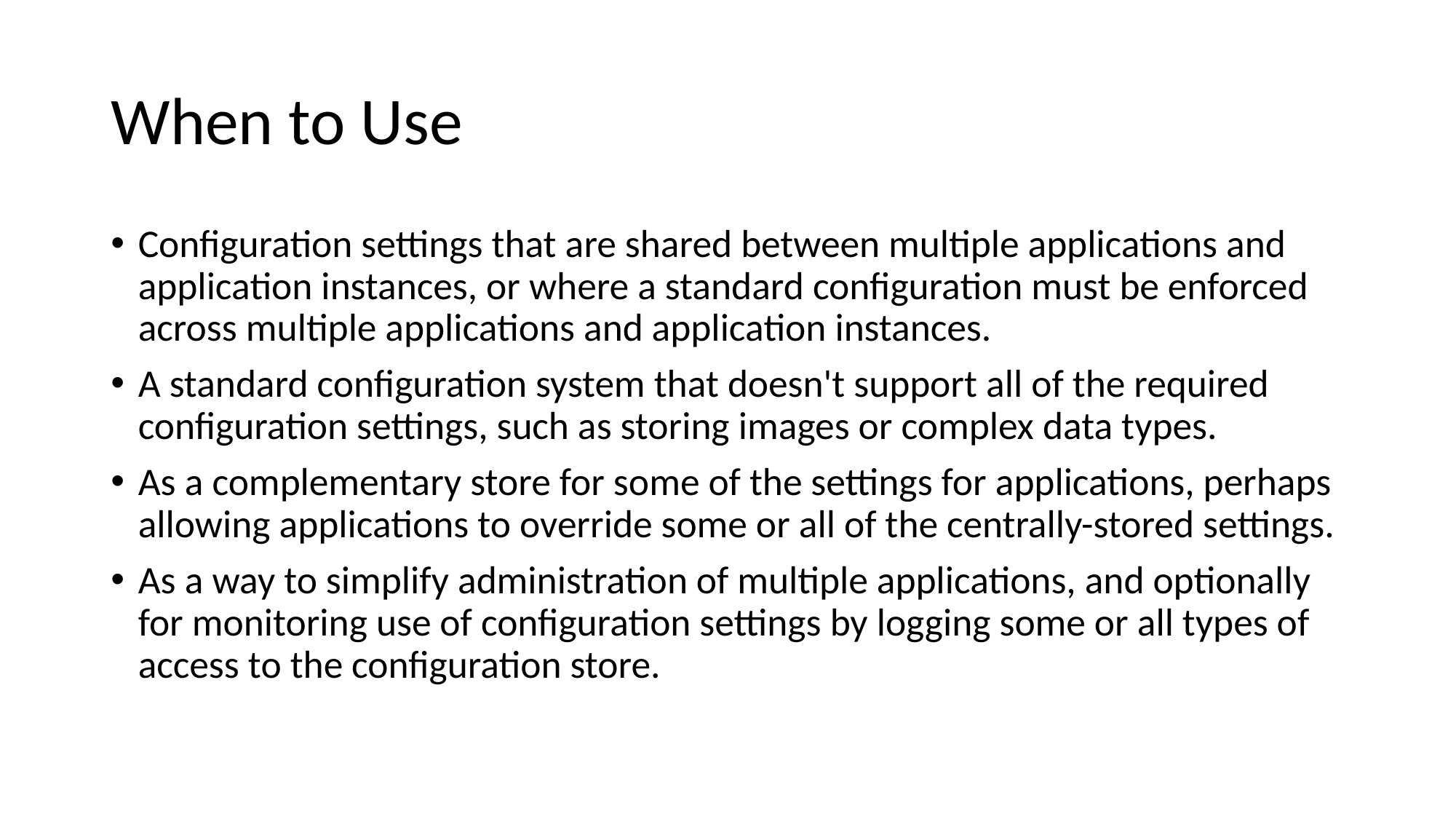

# When to Use
Configuration settings that are shared between multiple applications and application instances, or where a standard configuration must be enforced across multiple applications and application instances.
A standard configuration system that doesn't support all of the required configuration settings, such as storing images or complex data types.
As a complementary store for some of the settings for applications, perhaps allowing applications to override some or all of the centrally-stored settings.
As a way to simplify administration of multiple applications, and optionally for monitoring use of configuration settings by logging some or all types of access to the configuration store.